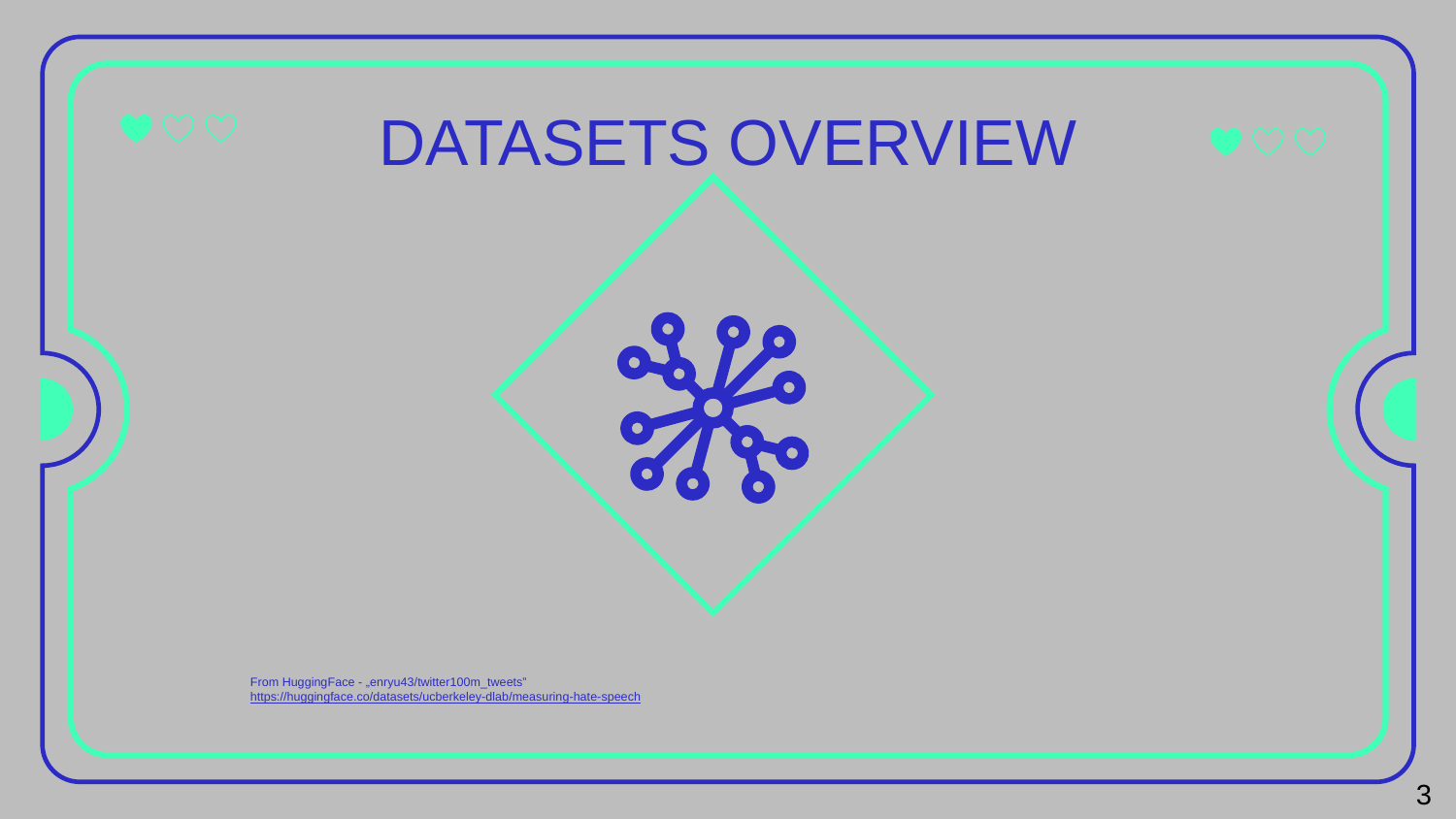

# DATASETS OVERVIEW

From HuggingFace - „enryu43/twitter100m_tweets”
https://huggingface.co/datasets/ucberkeley-dlab/measuring-hate-speech

3